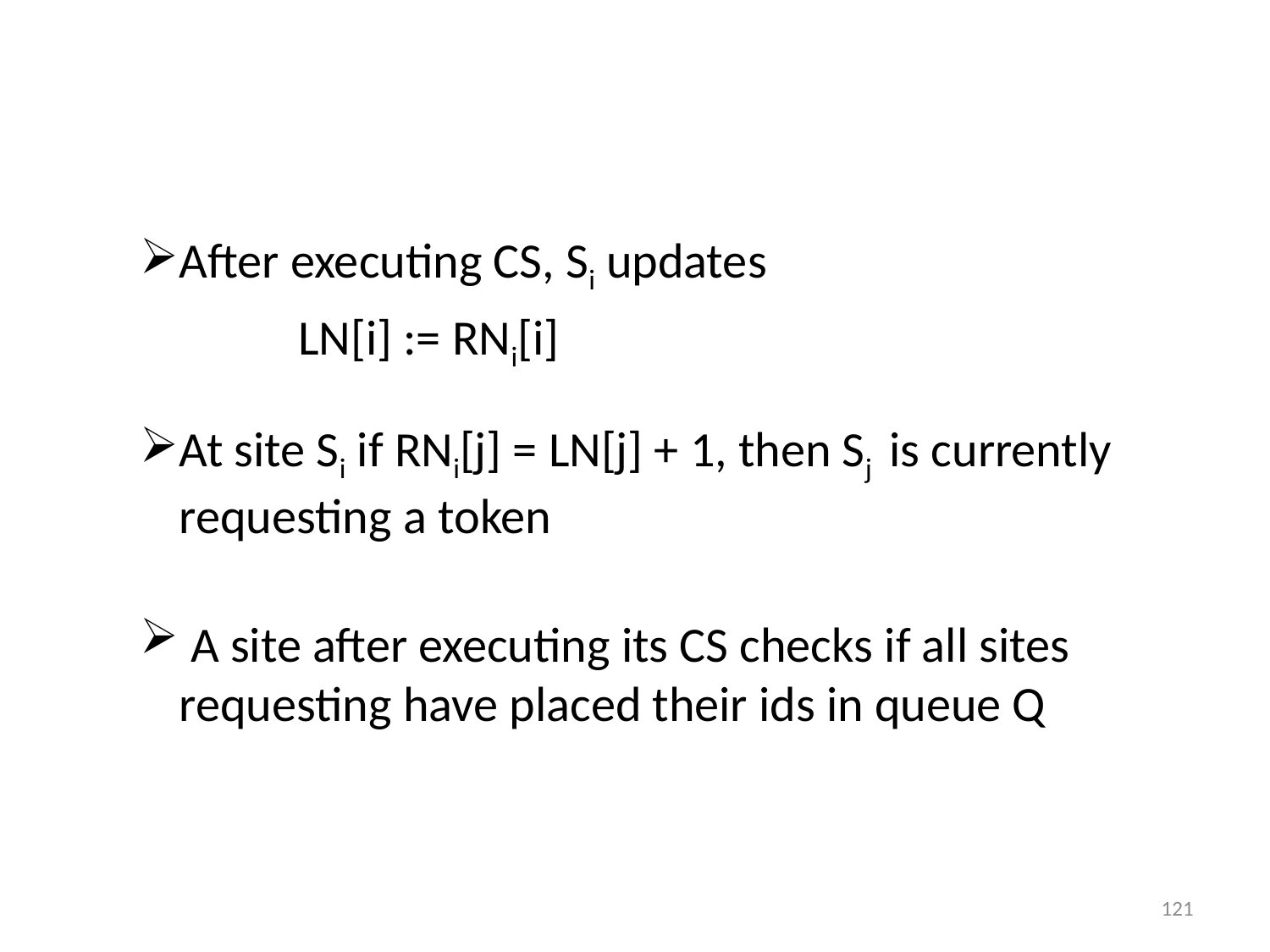

#
After executing CS, Si updates
	LN[i] := RNi[i]

At site Si if RNi[j] = LN[j] + 1, then Sj  is currently requesting a token

 A site after executing its CS checks if all sites requesting have placed their ids in queue Q

121